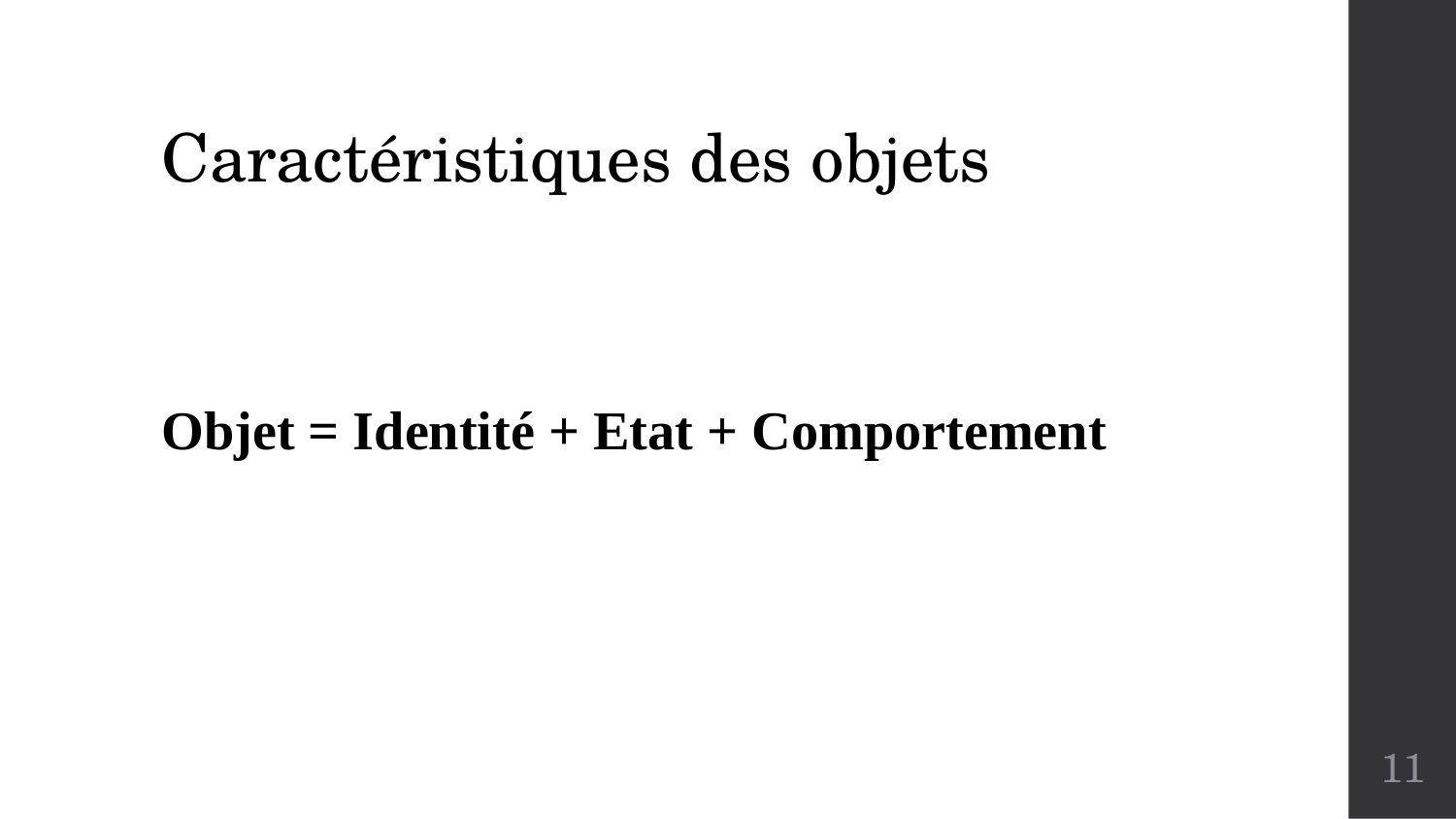

# Caractéristiques des objets

Objet = Identité + Etat + Comportement
11